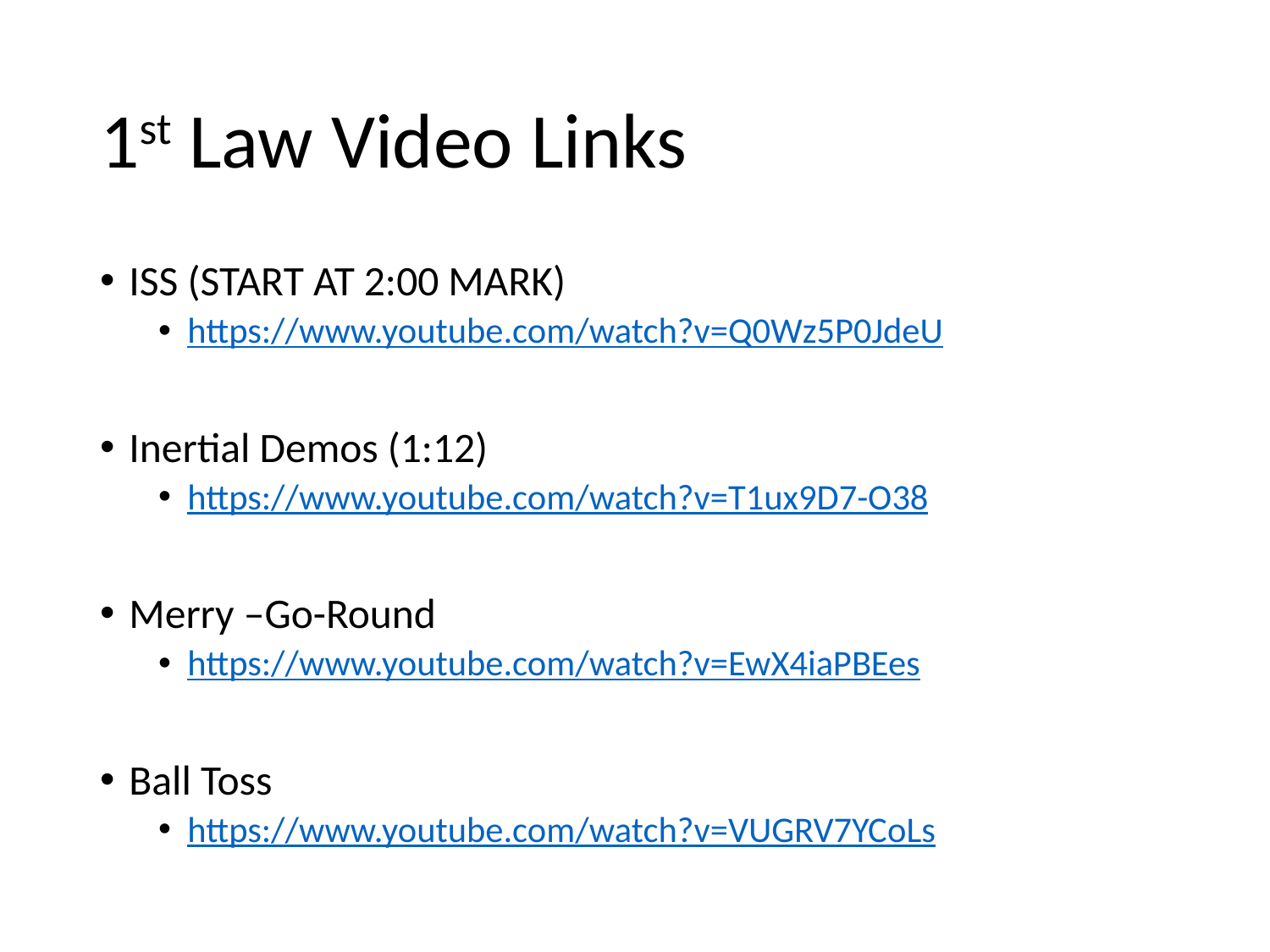

# 1st Law Video Links
ISS (START AT 2:00 MARK)
https://www.youtube.com/watch?v=Q0Wz5P0JdeU

Inertial Demos (1:12)
https://www.youtube.com/watch?v=T1ux9D7-O38

Merry –Go-Round
https://www.youtube.com/watch?v=EwX4iaPBEes

Ball Toss
https://www.youtube.com/watch?v=VUGRV7YCoLs